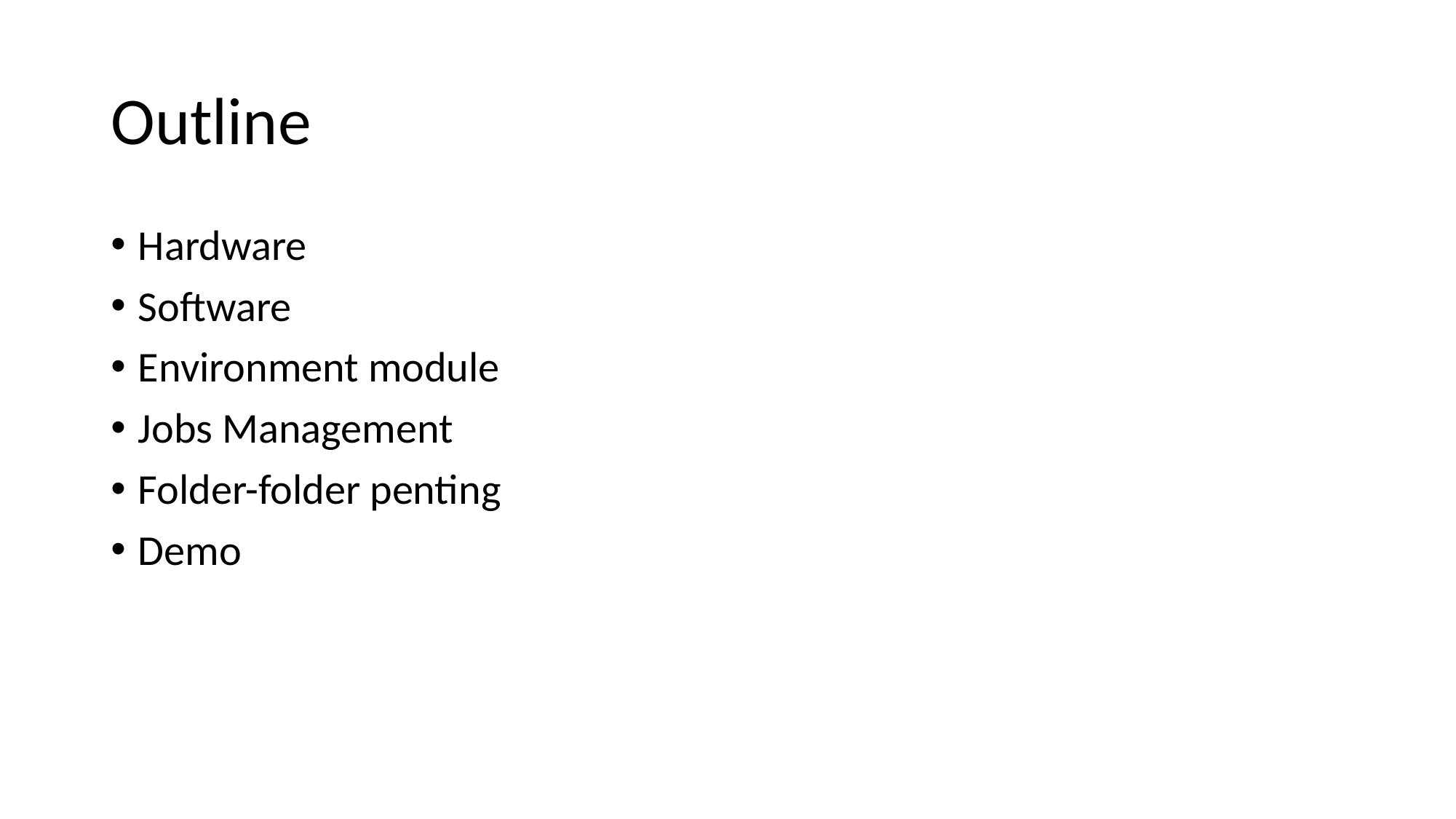

# Outline
Hardware
Software
Environment module
Jobs Management
Folder-folder penting
Demo